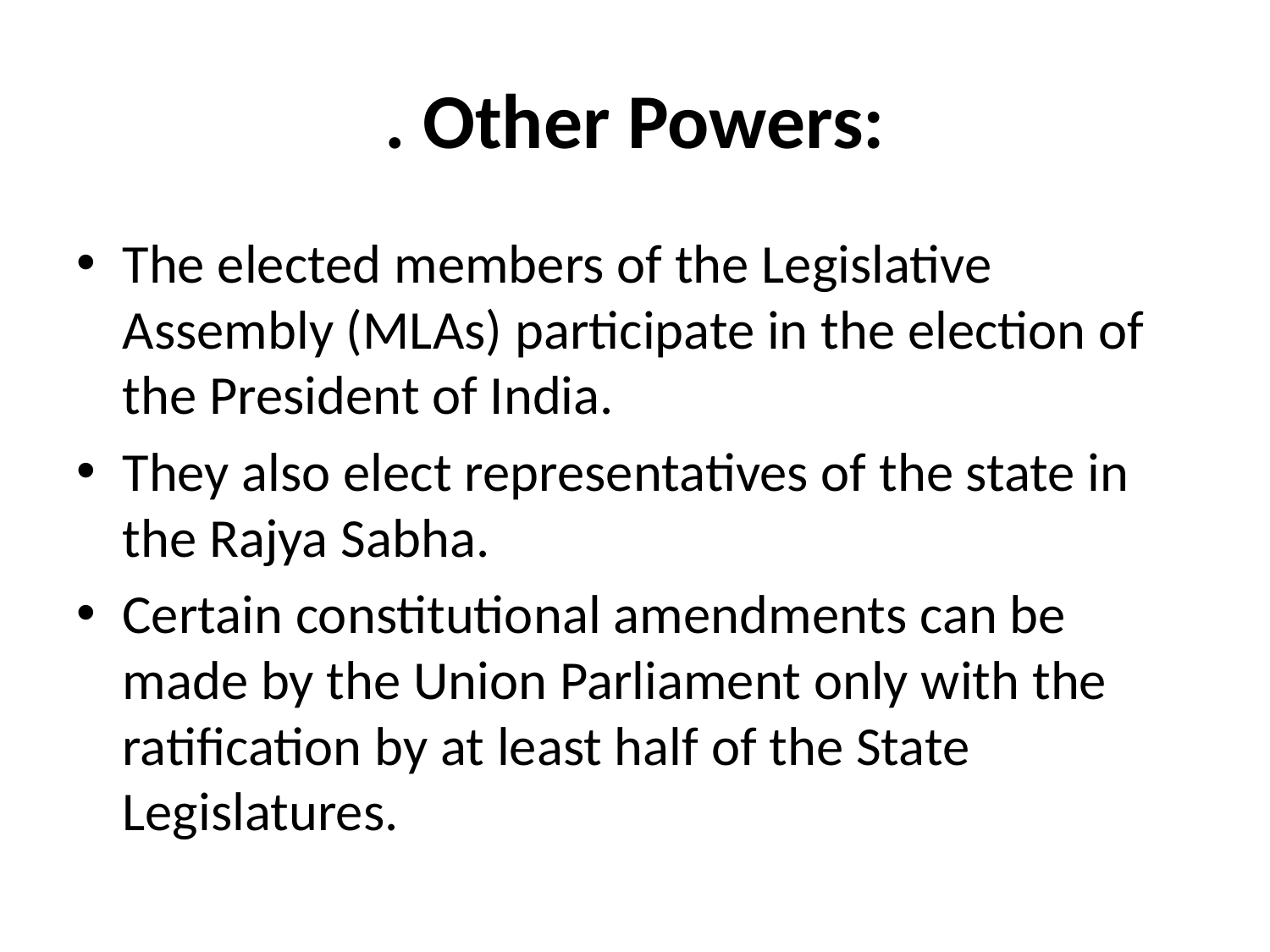

# . Other Powers:
The elected members of the Legislative Assembly (MLAs) participate in the election of the President of India.
They also elect representatives of the state in the Rajya Sabha.
Certain constitutional amendments can be made by the Union Parliament only with the ratification by at least half of the State Legislatures.